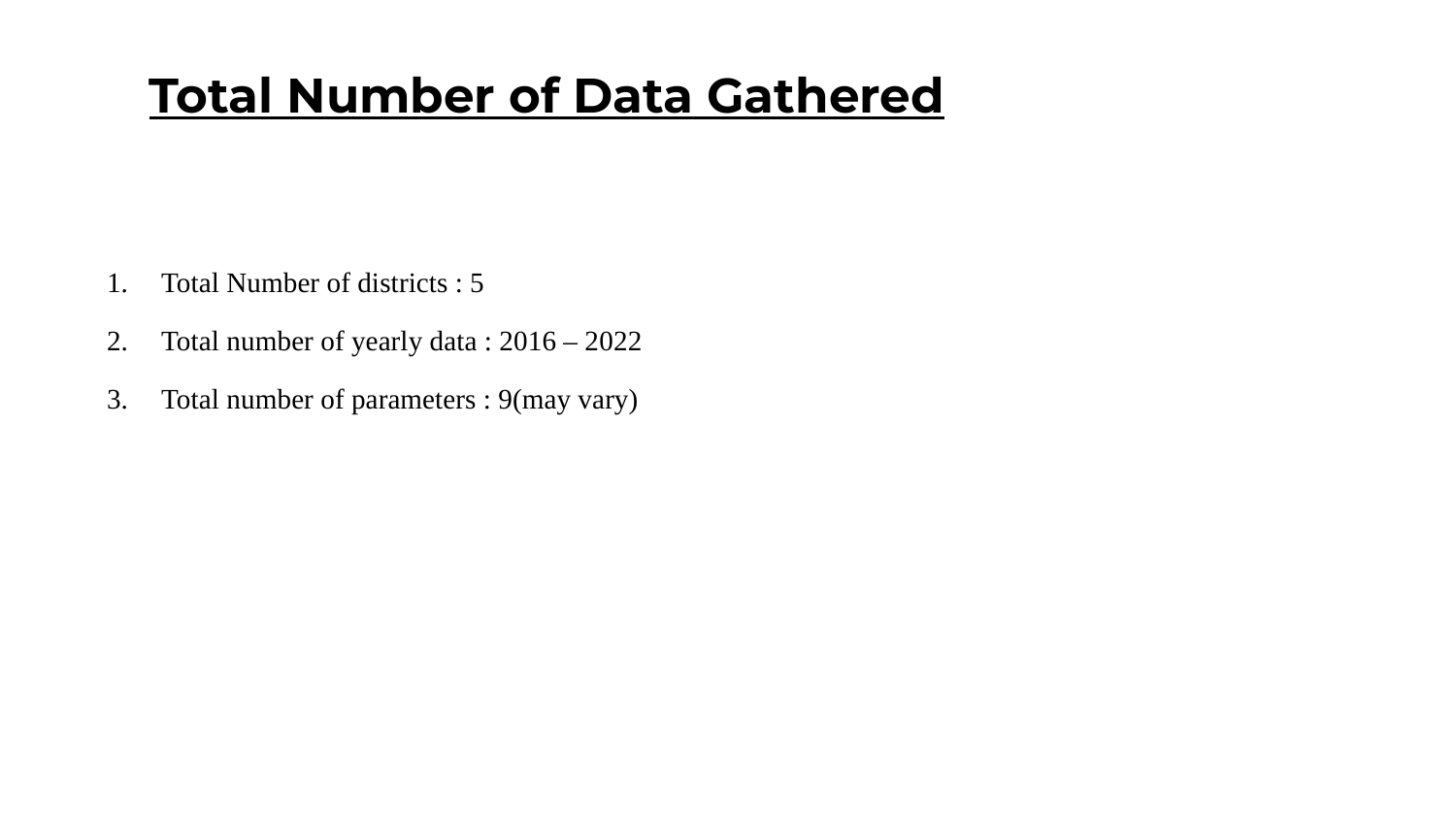

Total Number of Data Gathered
Total Number of districts : 5
Total number of yearly data : 2016 – 2022
Total number of parameters : 9(may vary)